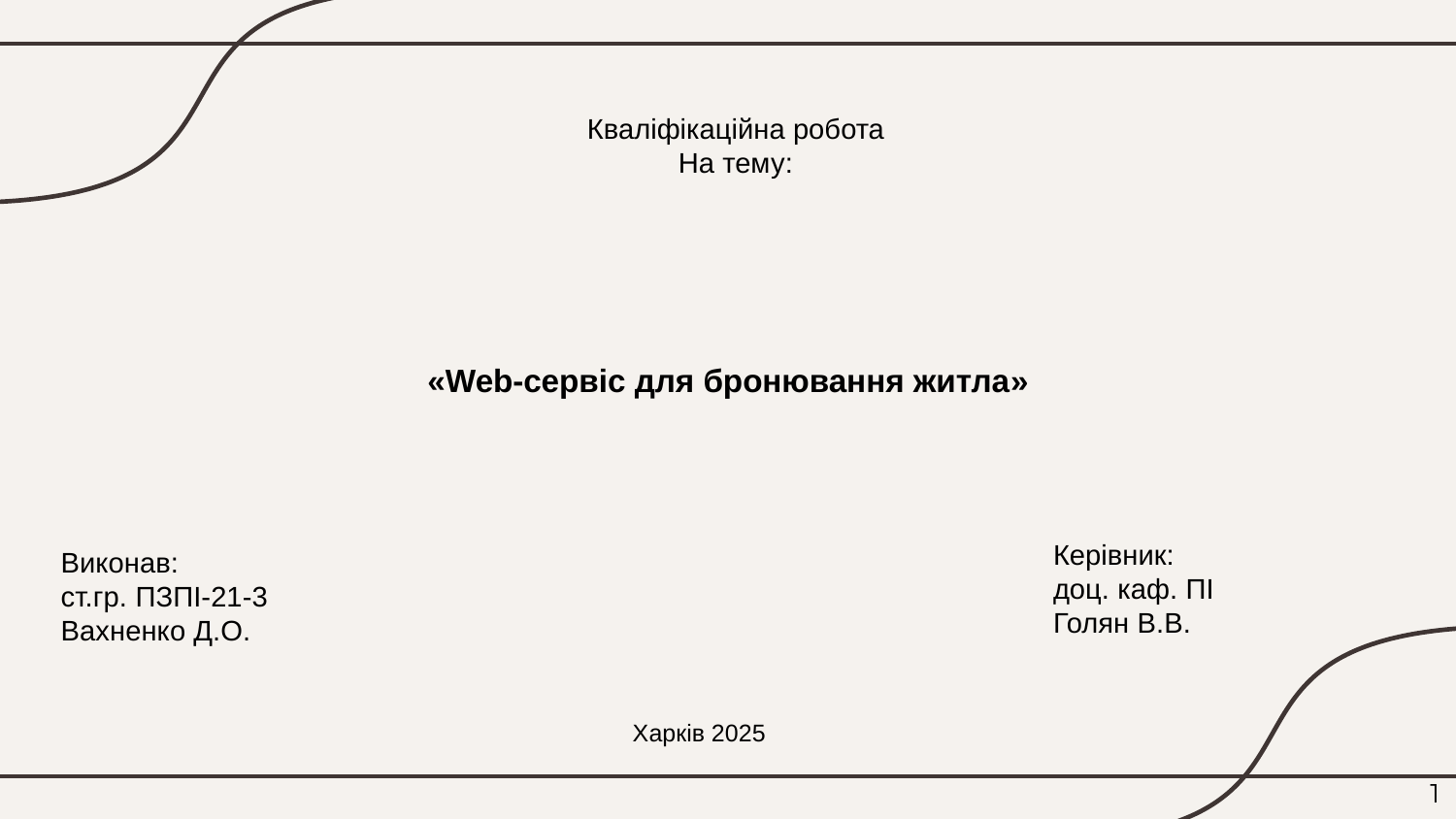

Кваліфікаційна робота
На тему:
«Web-сервіс для бронювання житла»
Керівник:
доц. каф. ПІ
Голян В.В.
Виконав:
ст.гр. ПЗПІ-21-3
Вахненко Д.О.

Харків 2025
1